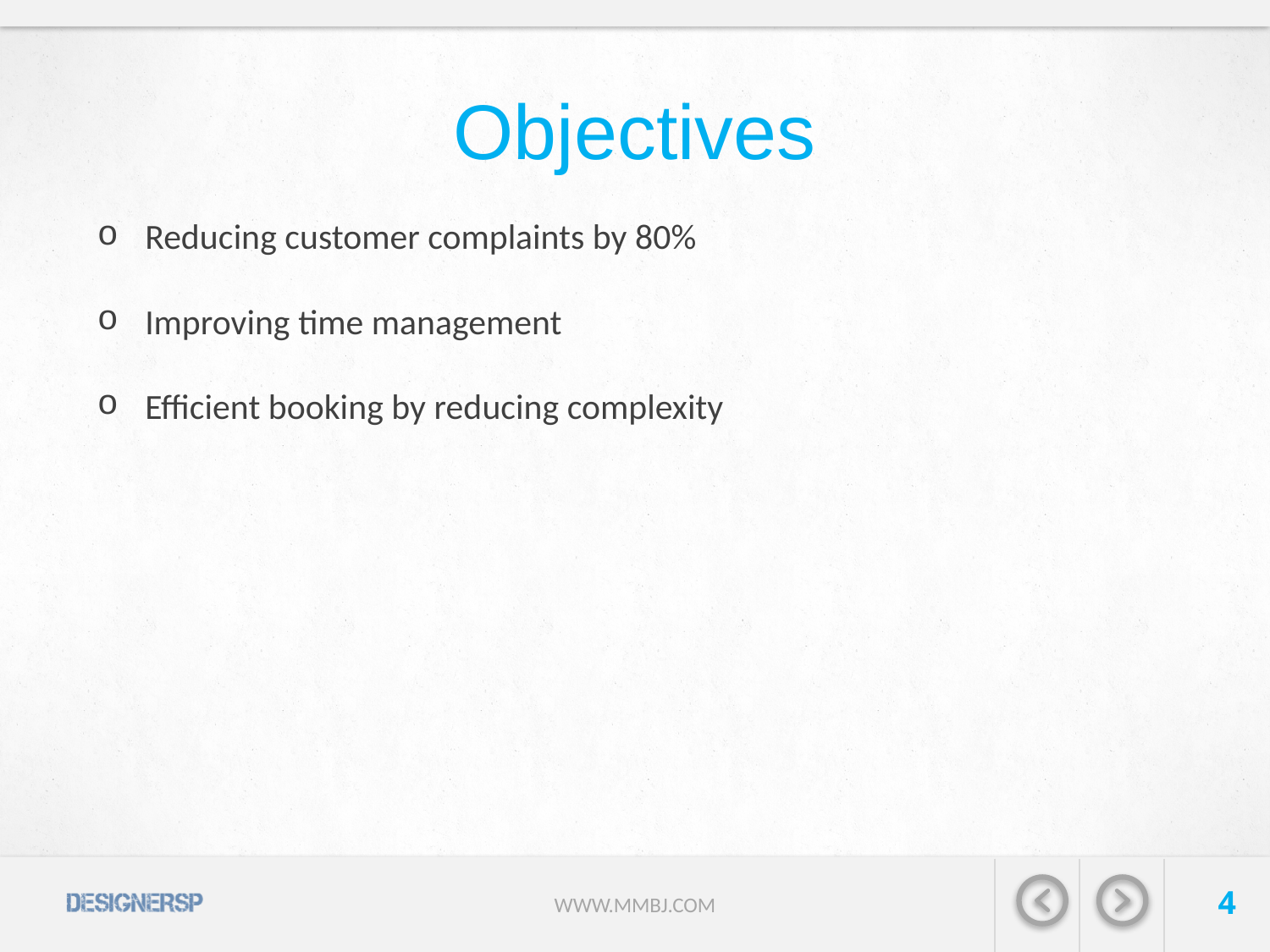

# Objectives
Reducing customer complaints by 80%

Improving time management

Efficient booking by reducing complexity

4
WWW.MMBJ.COM